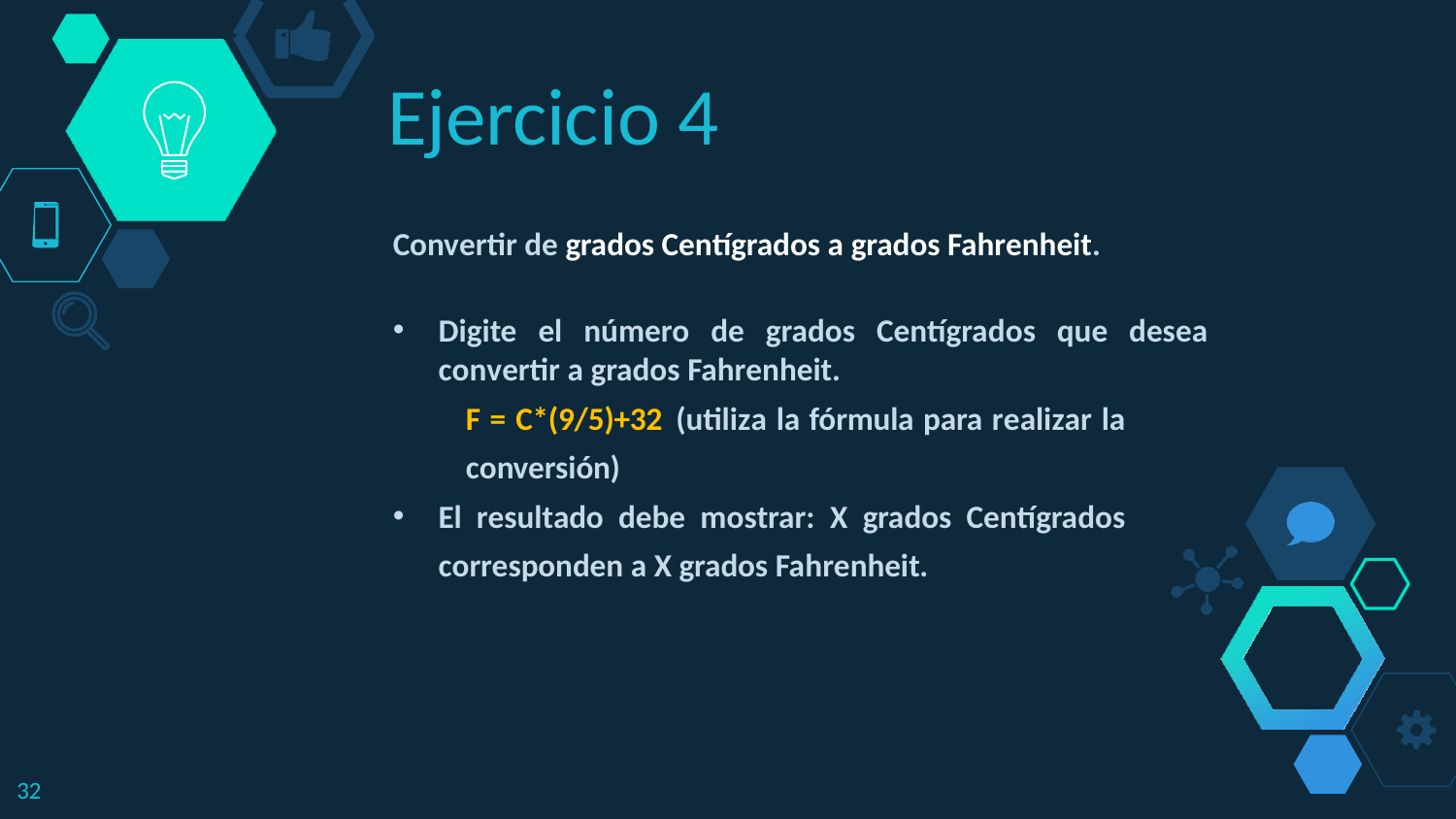

# Ejercicio 4

Convertir de grados Centígrados a grados Fahrenheit.

Digite el número de grados Centígrados que desea convertir a grados Fahrenheit.
F = C*(9/5)+32	(utiliza la fórmula para realizar la conversión)
El resultado debe mostrar: X grados Centígrados corresponden a X grados Fahrenheit.

32